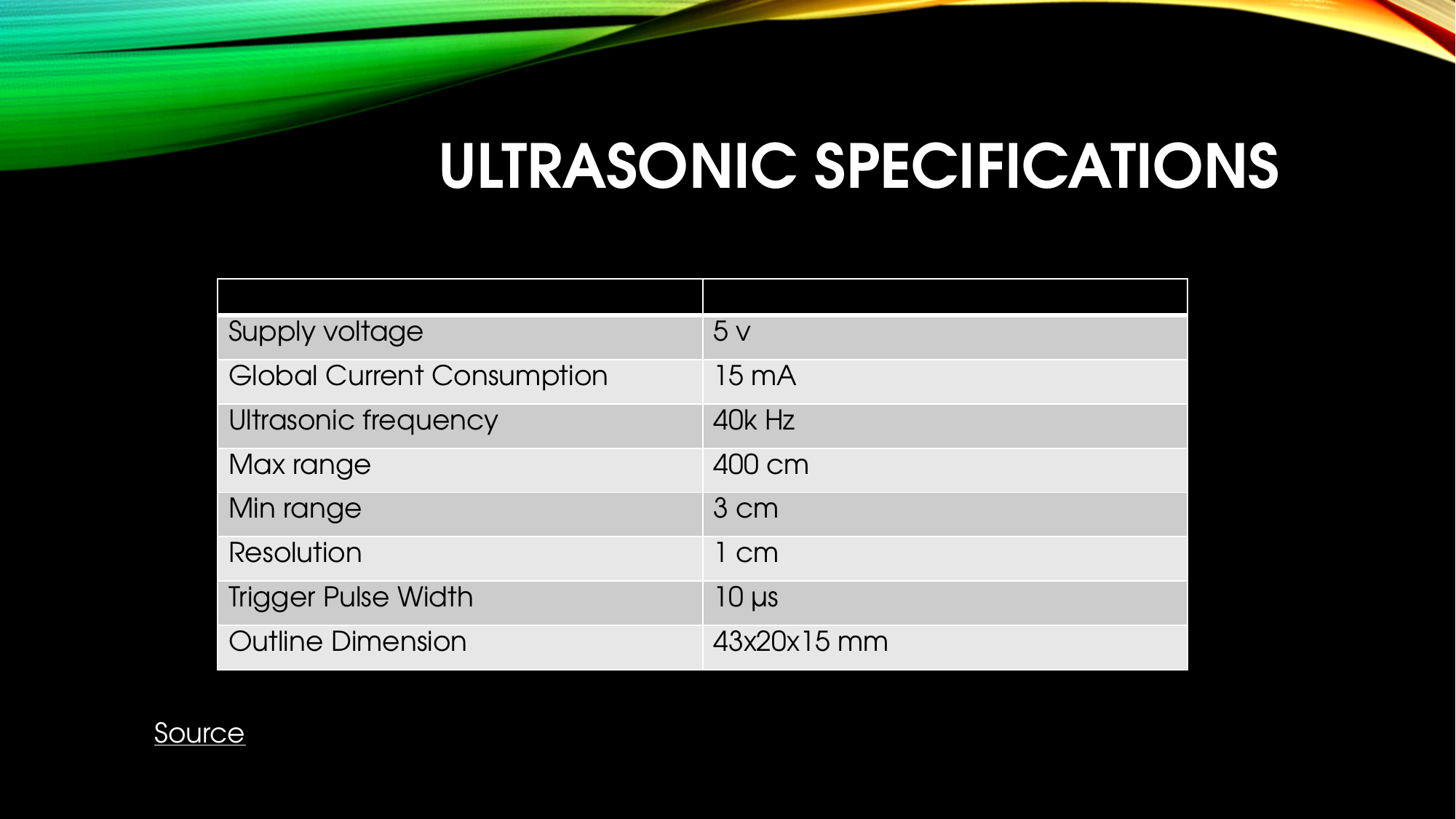

# Ultrasonic specifications
|  |  |
| --- | --- |
| Supply voltage | 5 v |
| Global Current Consumption | 15 mA |
| Ultrasonic frequency | 40k Hz |
| Max range | 400 cm |
| Min range | 3 cm |
| Resolution | 1 cm |
| Trigger Pulse Width | 10 µs |
| Outline Dimension | 43x20x15 mm |
Source